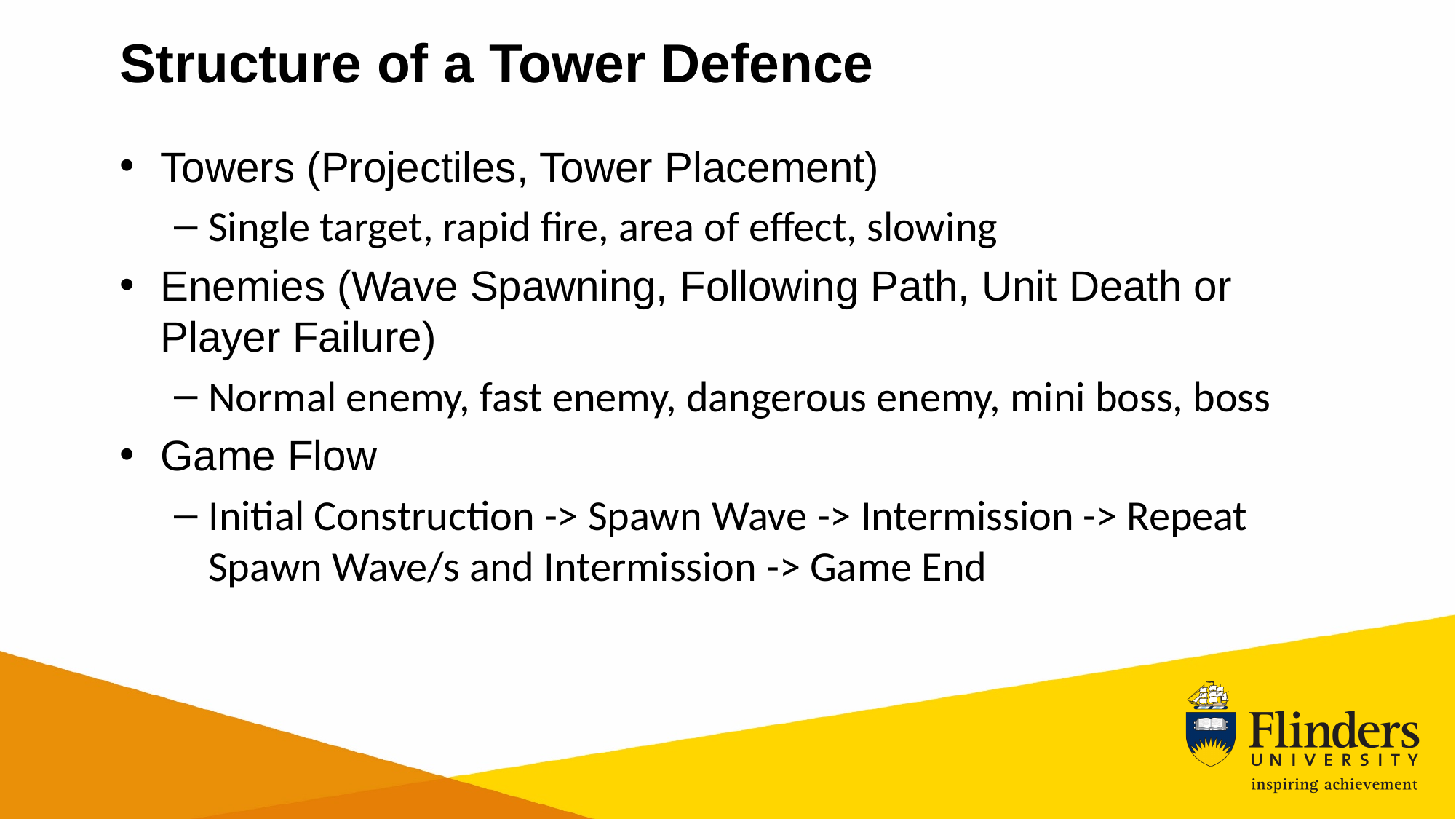

# Structure of a Tower Defence
Towers (Projectiles, Tower Placement)
Single target, rapid fire, area of effect, slowing
Enemies (Wave Spawning, Following Path, Unit Death or Player Failure)
Normal enemy, fast enemy, dangerous enemy, mini boss, boss
Game Flow
Initial Construction -> Spawn Wave -> Intermission -> Repeat Spawn Wave/s and Intermission -> Game End